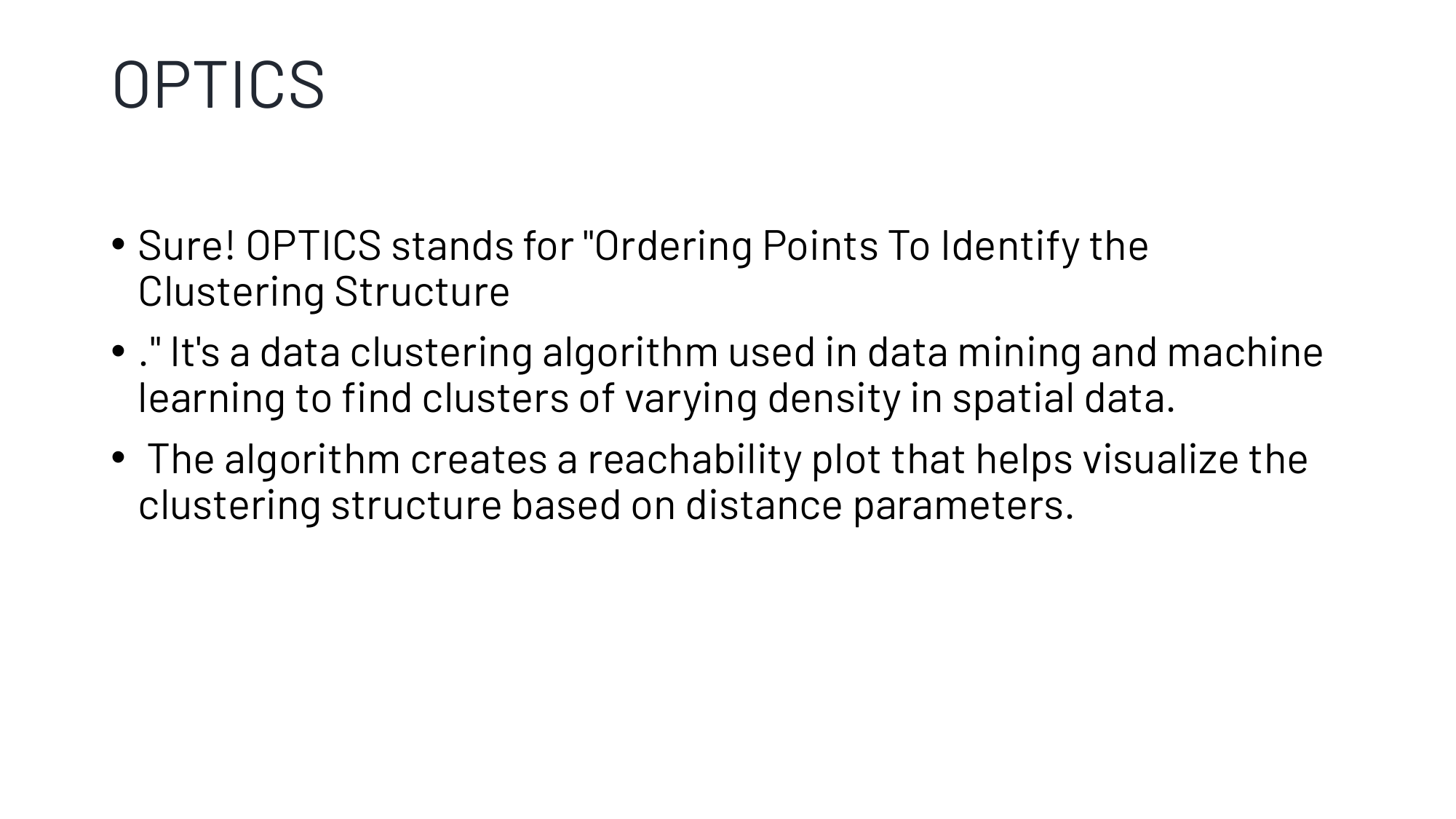

# OPTICS

Sure! OPTICS stands for "Ordering Points To Identify the Clustering Structure
." It's a data clustering algorithm used in data mining and machine learning to find clusters of varying density in spatial data.
 The algorithm creates a reachability plot that helps visualize the clustering structure based on distance parameters.